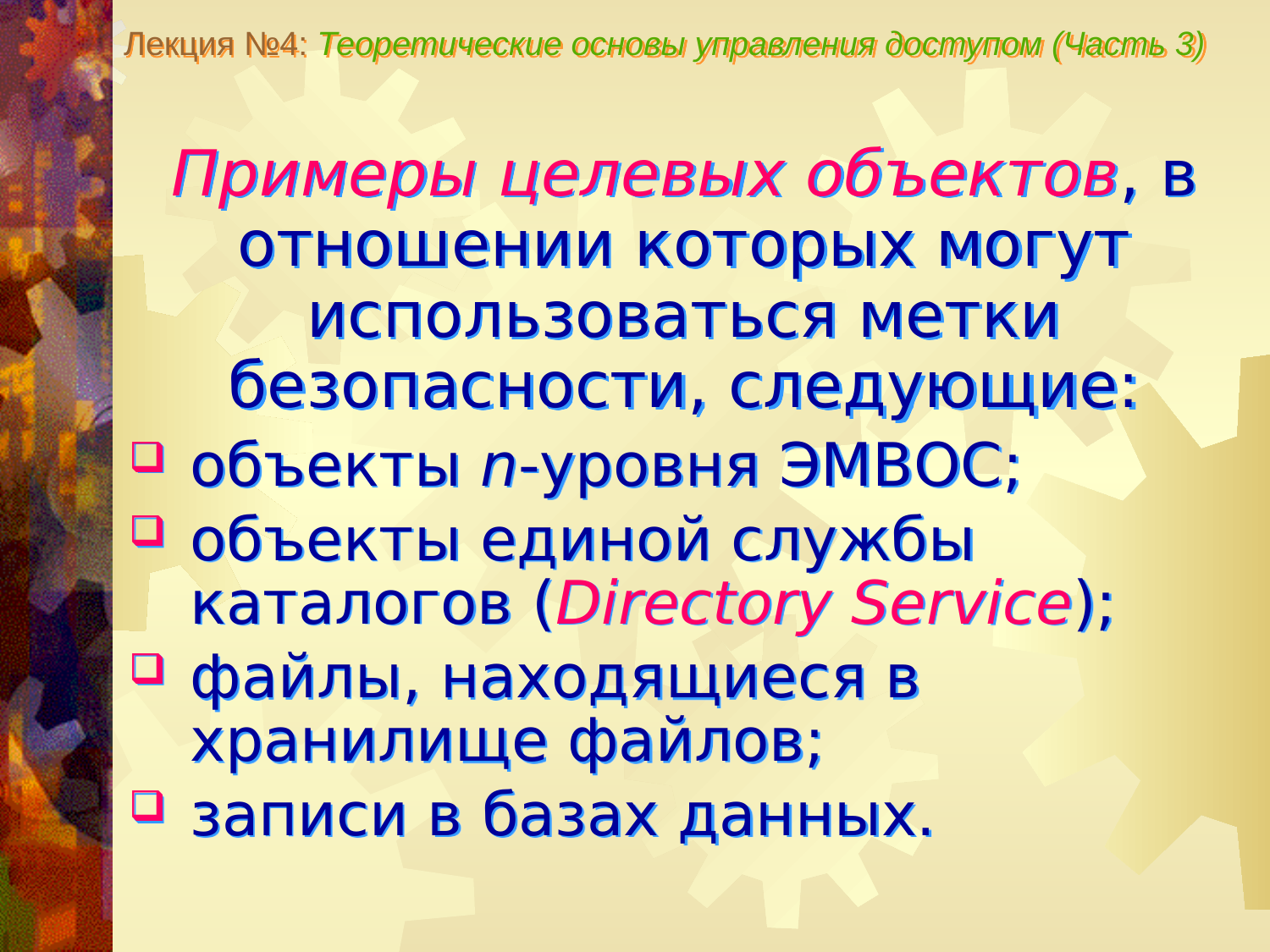

Лекция №4: Теоретические основы управления доступом (Часть 3)
Примеры целевых объектов, в отношении которых могут использоваться метки безопасности, следующие:
объекты n-уровня ЭМВОС;
объекты единой службы каталогов (Directory Service);
файлы, находящиеся в хранилище файлов;
записи в базах данных.